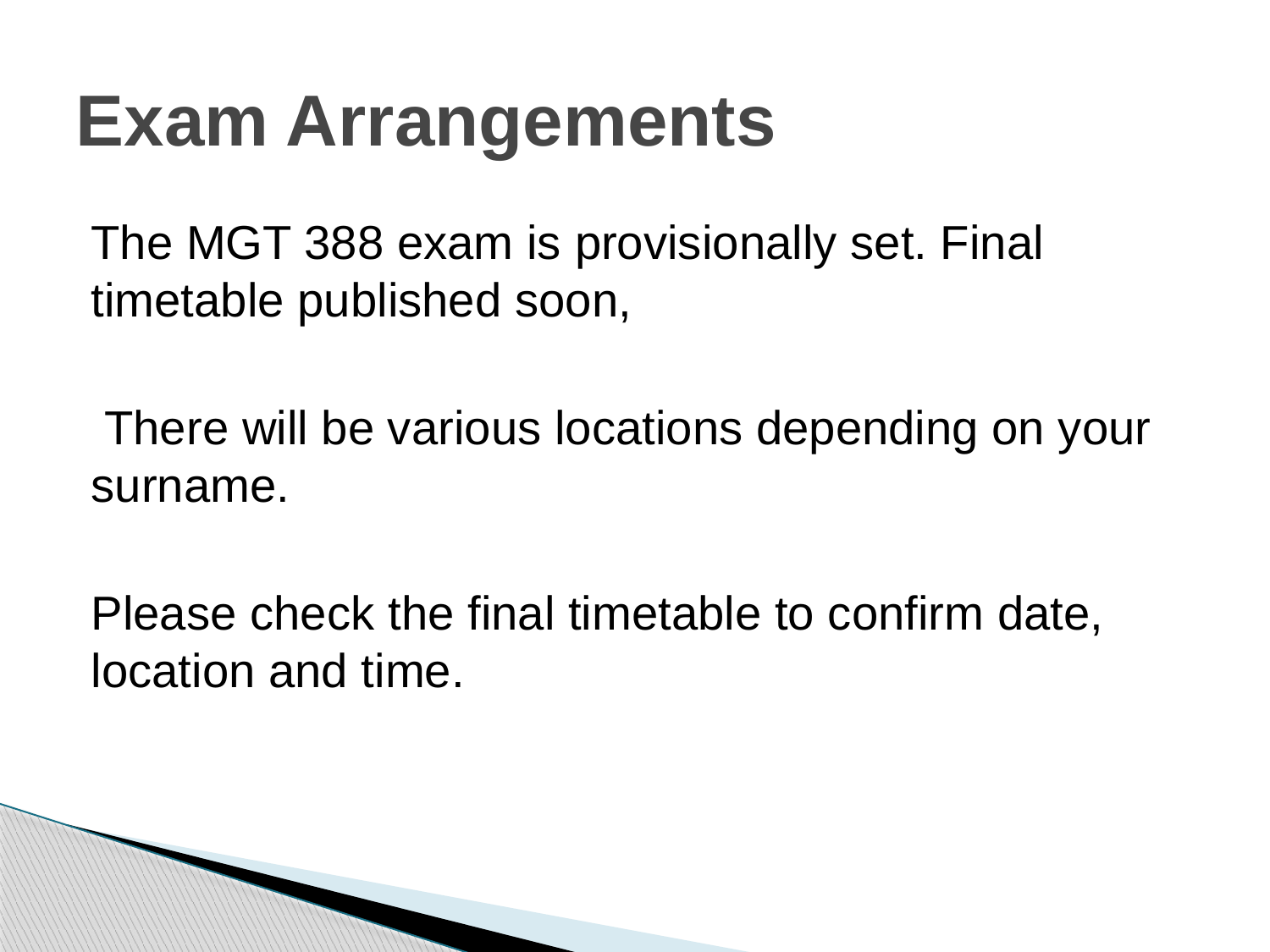

# Exam Arrangements
The MGT 388 exam is provisionally set. Final timetable published soon,

 There will be various locations depending on your surname.

Please check the final timetable to confirm date, location and time.